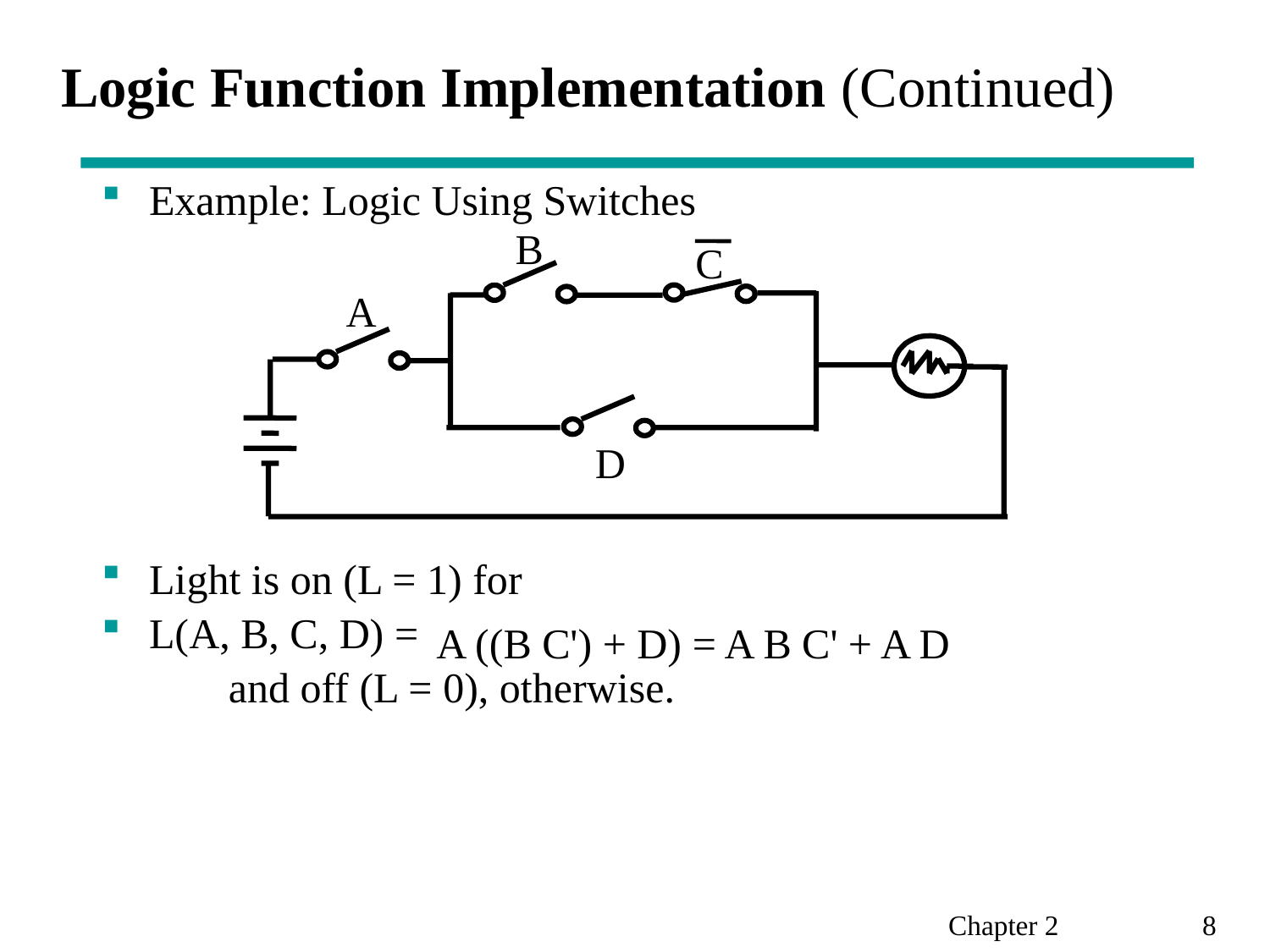

# Logic Function Implementation (Continued)
Example: Logic Using Switches

Light is on (L = 1) for
L(A, B, C, D) =
	and off (L = 0), otherwise.
B
C

A

D

A ((B C') + D) = A B C' + A D

Chapter 2 		8